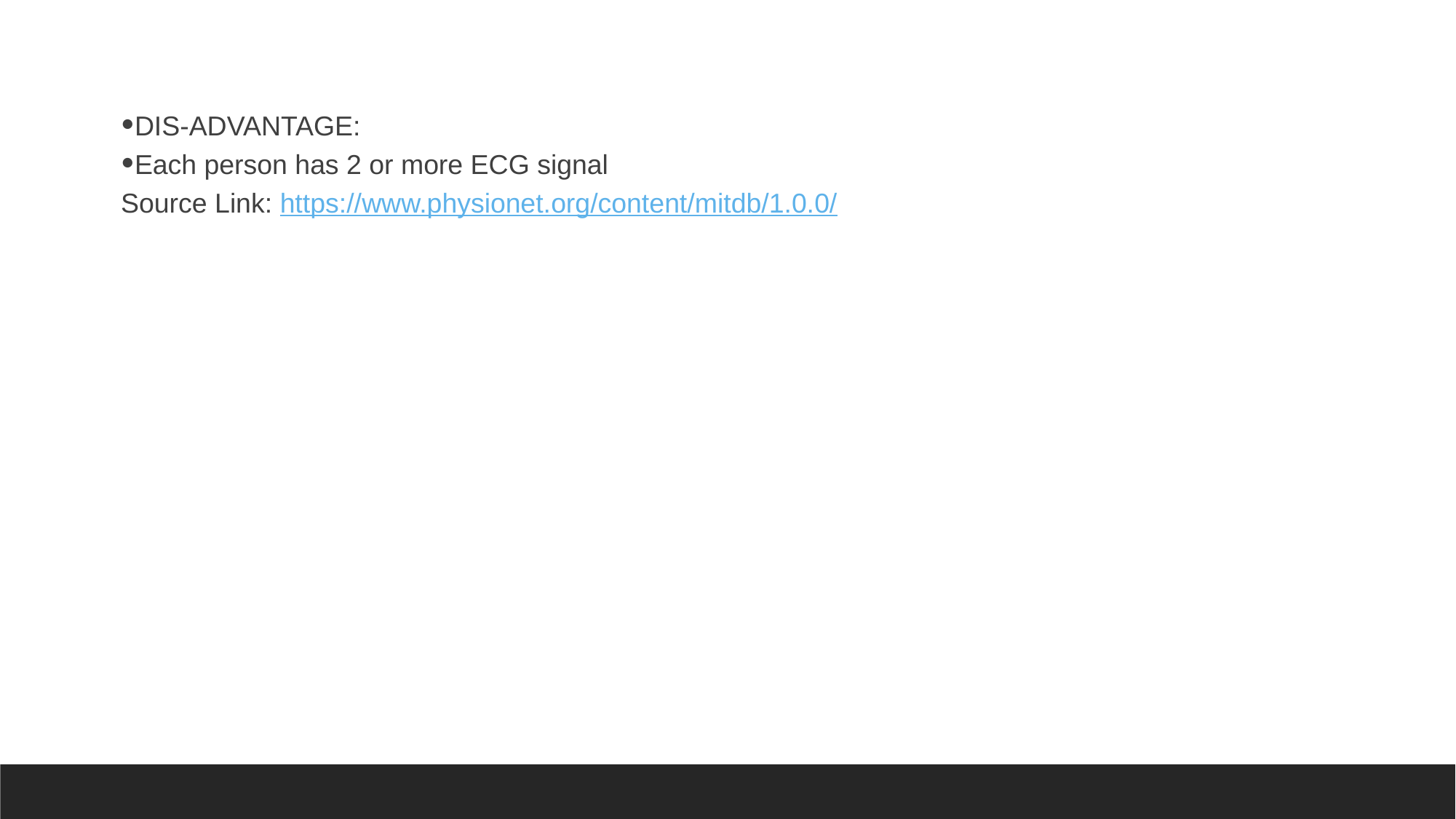

DIS-ADVANTAGE:
Each person has 2 or more ECG signal
Source Link: https://www.physionet.org/content/mitdb/1.0.0/